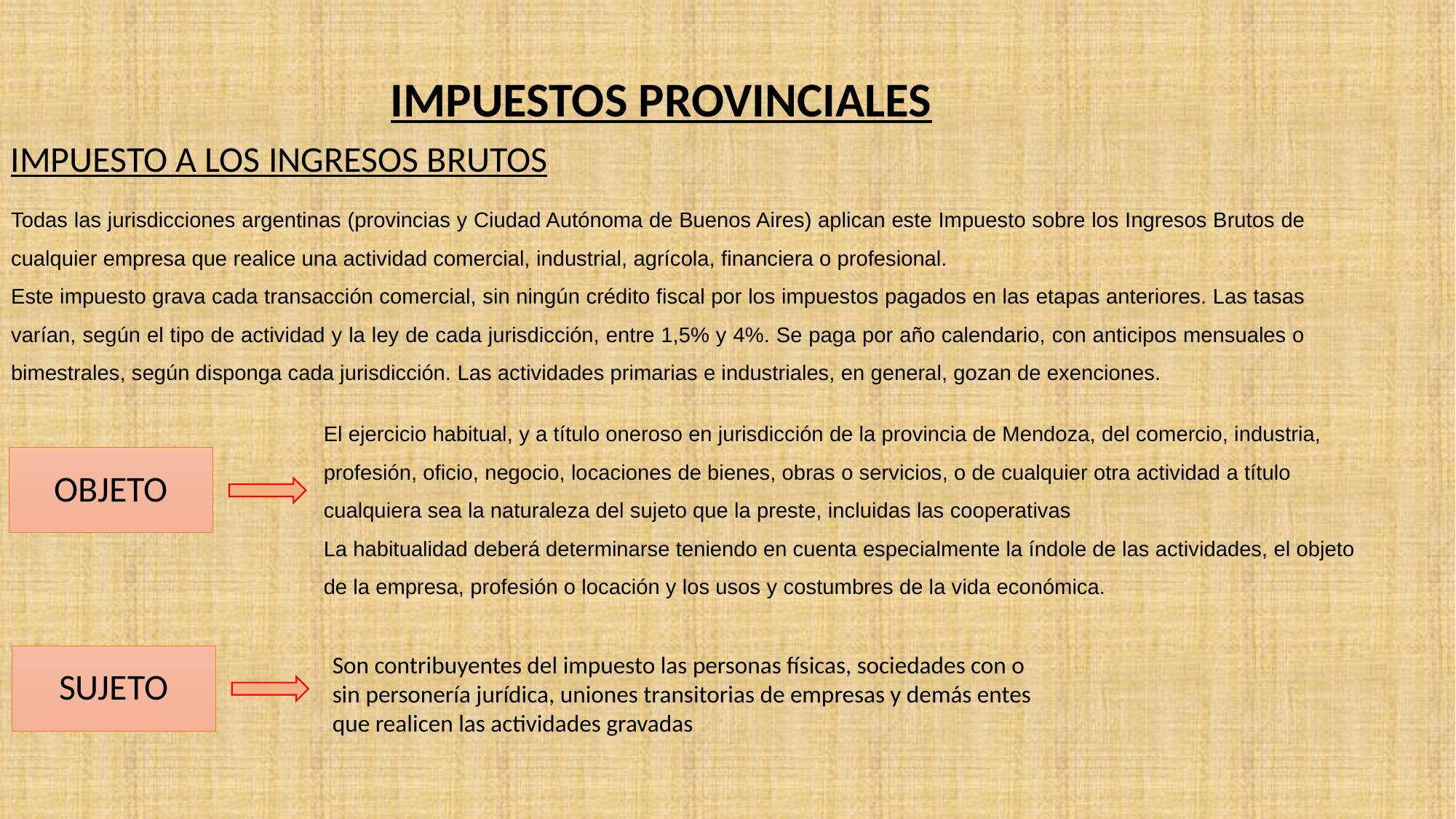

IMPUESTOS PROVINCIALES
IMPUESTO A LOS INGRESOS BRUTOS
Todas las jurisdicciones argentinas (provincias y Ciudad Autónoma de Buenos Aires) aplican este Impuesto sobre los Ingresos Brutos de cualquier empresa que realice una actividad comercial, industrial, agrícola, financiera o profesional.
Este impuesto grava cada transacción comercial, sin ningún crédito fiscal por los impuestos pagados en las etapas anteriores. Las tasas varían, según el tipo de actividad y la ley de cada jurisdicción, entre 1,5% y 4%. Se paga por año calendario, con anticipos mensuales o bimestrales, según disponga cada jurisdicción. Las actividades primarias e industriales, en general, gozan de exenciones.
El ejercicio habitual, y a título oneroso en jurisdicción de la provincia de Mendoza, del comercio, industria, profesión, oficio, negocio, locaciones de bienes, obras o servicios, o de cualquier otra actividad a título cualquiera sea la naturaleza del sujeto que la preste, incluidas las cooperativas
La habitualidad deberá determinarse teniendo en cuenta especialmente la índole de las actividades, el objeto de la empresa, profesión o locación y los usos y costumbres de la vida económica.
OBJETO

Son contribuyentes del impuesto las personas físicas, sociedades con o sin personería jurídica, uniones transitorias de empresas y demás entes que realicen las actividades gravadas
SUJETO